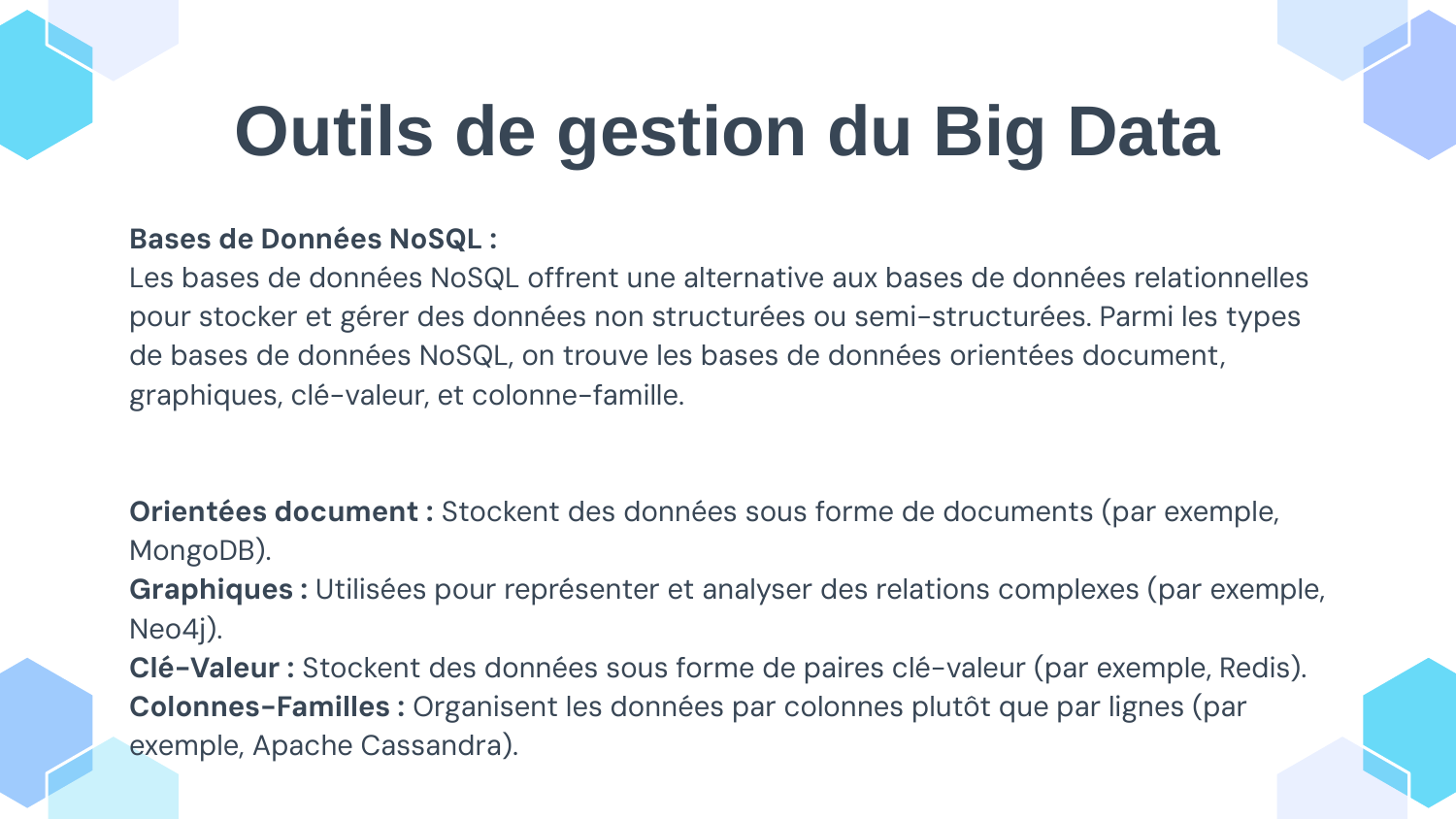

# Outils de gestion du Big Data
Bases de Données NoSQL :
Les bases de données NoSQL offrent une alternative aux bases de données relationnelles pour stocker et gérer des données non structurées ou semi-structurées. Parmi les types de bases de données NoSQL, on trouve les bases de données orientées document, graphiques, clé-valeur, et colonne-famille.

Orientées document : Stockent des données sous forme de documents (par exemple, MongoDB).
Graphiques : Utilisées pour représenter et analyser des relations complexes (par exemple, Neo4j).
Clé-Valeur : Stockent des données sous forme de paires clé-valeur (par exemple, Redis).
Colonnes-Familles : Organisent les données par colonnes plutôt que par lignes (par exemple, Apache Cassandra).